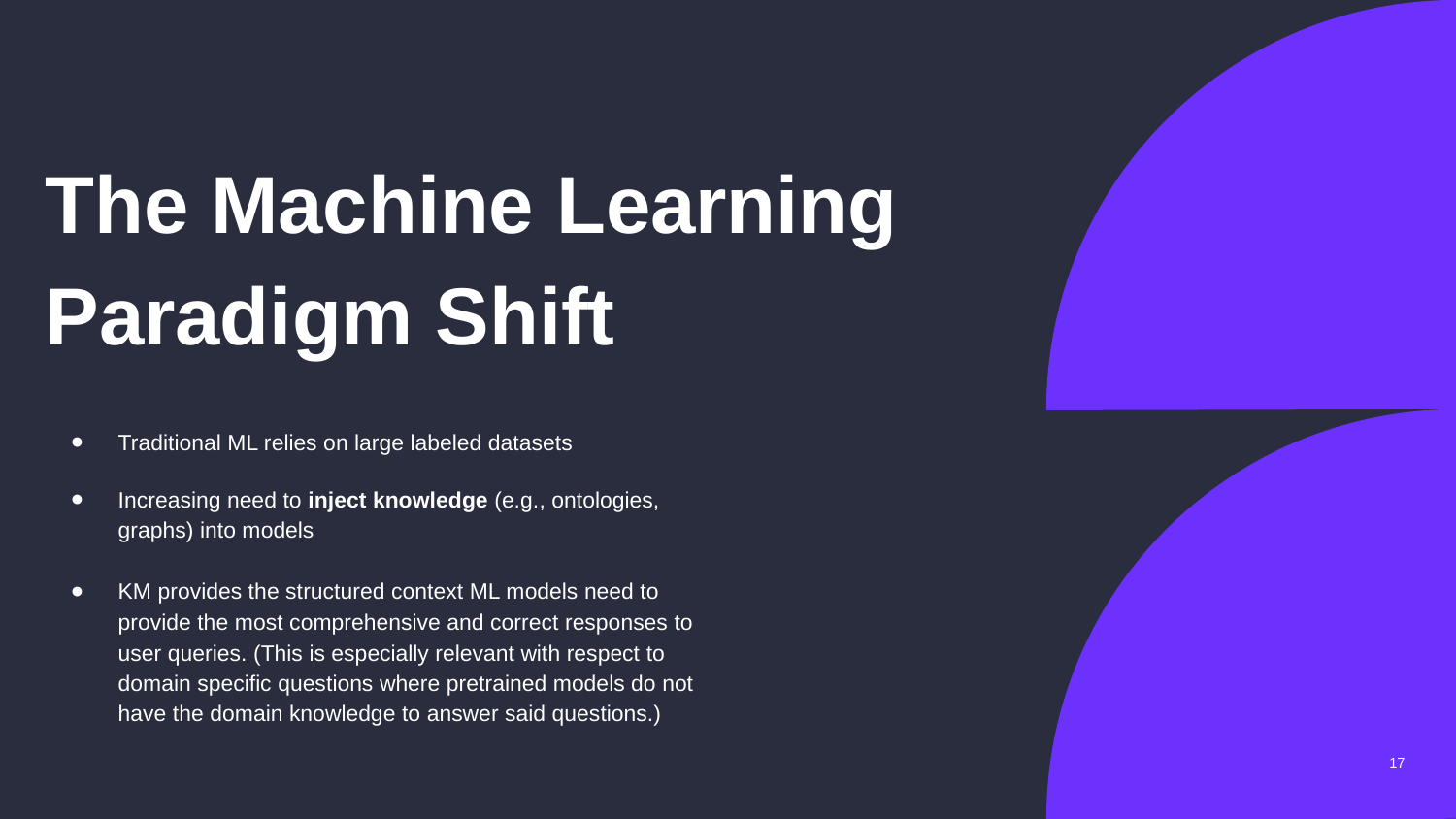

# The Machine Learning Paradigm Shift
Traditional ML relies on large labeled datasets
Increasing need to inject knowledge (e.g., ontologies, graphs) into models
KM provides the structured context ML models need to provide the most comprehensive and correct responses to user queries. (This is especially relevant with respect to domain specific questions where pretrained models do not have the domain knowledge to answer said questions.)